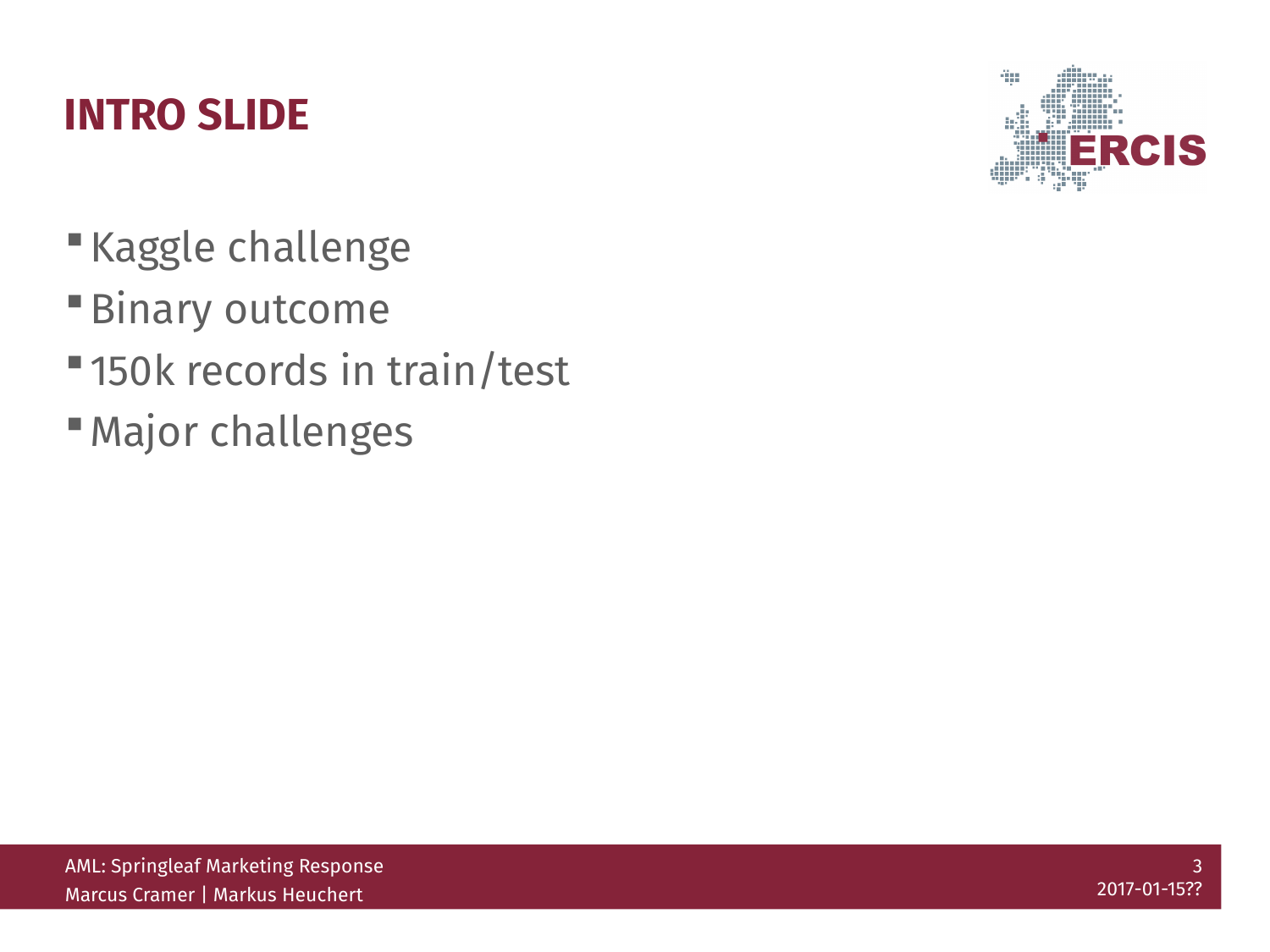

# Intro slide

Kaggle challenge
Binary outcome
150k records in train/test
Major challenges